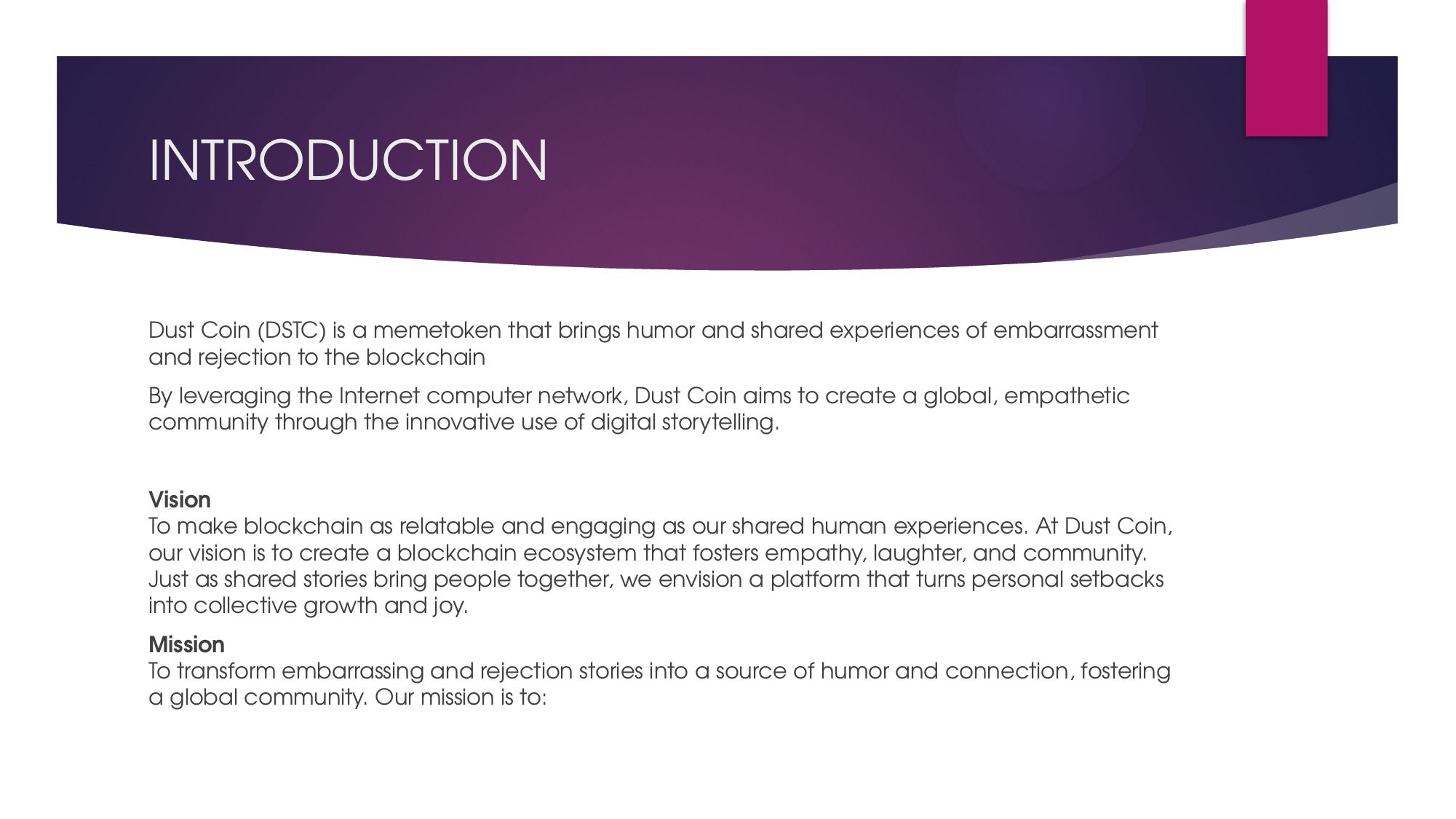

# INTRODUCTION
Dust Coin (DSTC) is a memetoken that brings humor and shared experiences of embarrassment and rejection to the blockchain
By leveraging the Internet computer network, Dust Coin aims to create a global, empathetic community through the innovative use of digital storytelling.

Vision
To make blockchain as relatable and engaging as our shared human experiences. At Dust Coin, our vision is to create a blockchain ecosystem that fosters empathy, laughter, and community. Just as shared stories bring people together, we envision a platform that turns personal setbacks into collective growth and joy.
Mission
To transform embarrassing and rejection stories into a source of humor and connection, fostering a global community. Our mission is to: